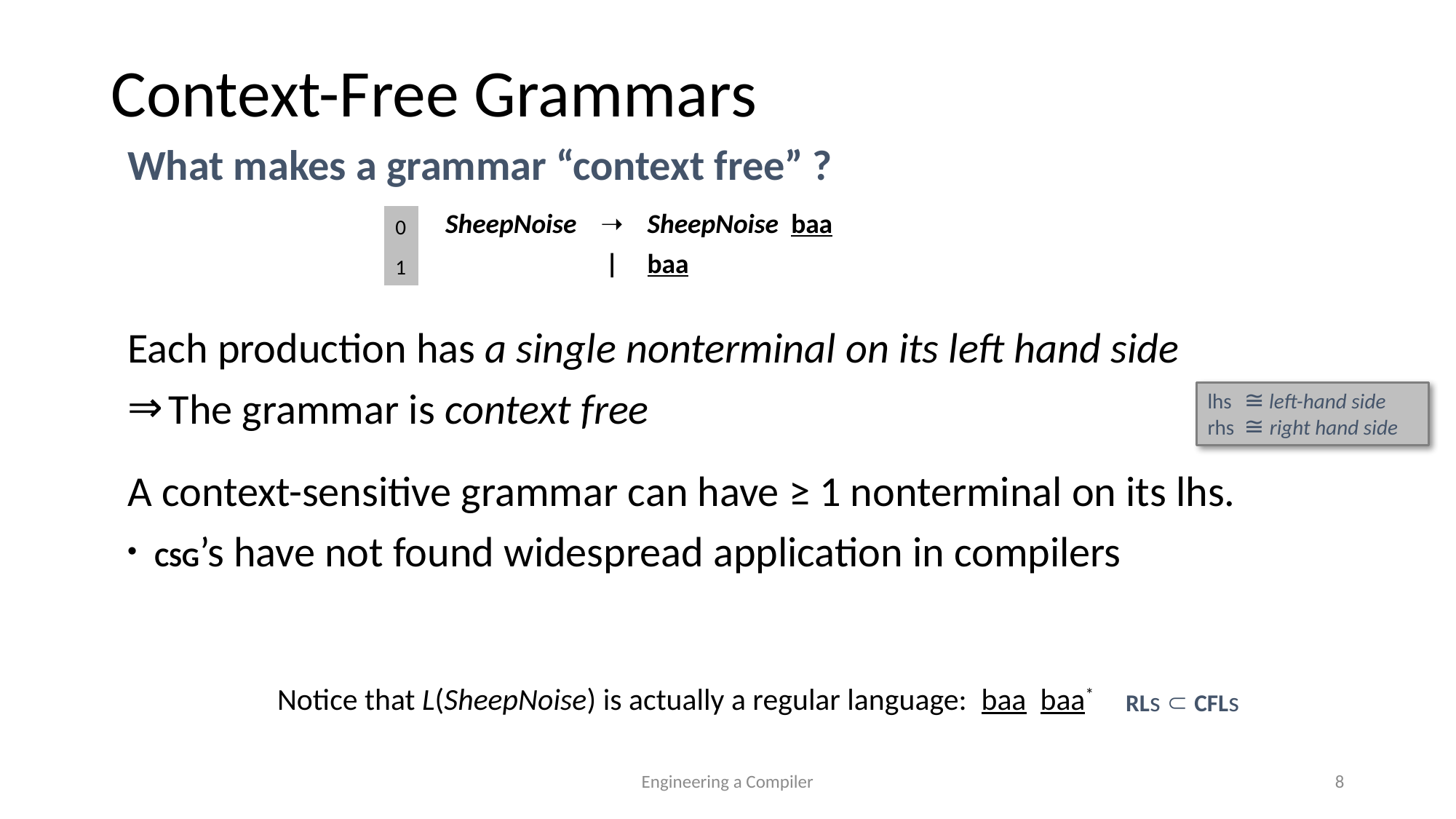

Context-Free Grammars
What makes a grammar “context free” ?

Each production has a single nonterminal on its left hand side
The grammar is context free
A context-sensitive grammar can have ≥ 1 nonterminal on its lhs.
CSG’s have not found widespread application in compilers

| 0 | SheepNoise | ➝ | SheepNoise baa |
| --- | --- | --- | --- |
| 1 |  | | | baa |
lhs   ≅ left-hand side
rhs  ≅ right hand side
Notice that L(SheepNoise) is actually a regular language:  baa  baa*
RLs ⊂ CFLs
Engineering a Compiler
8